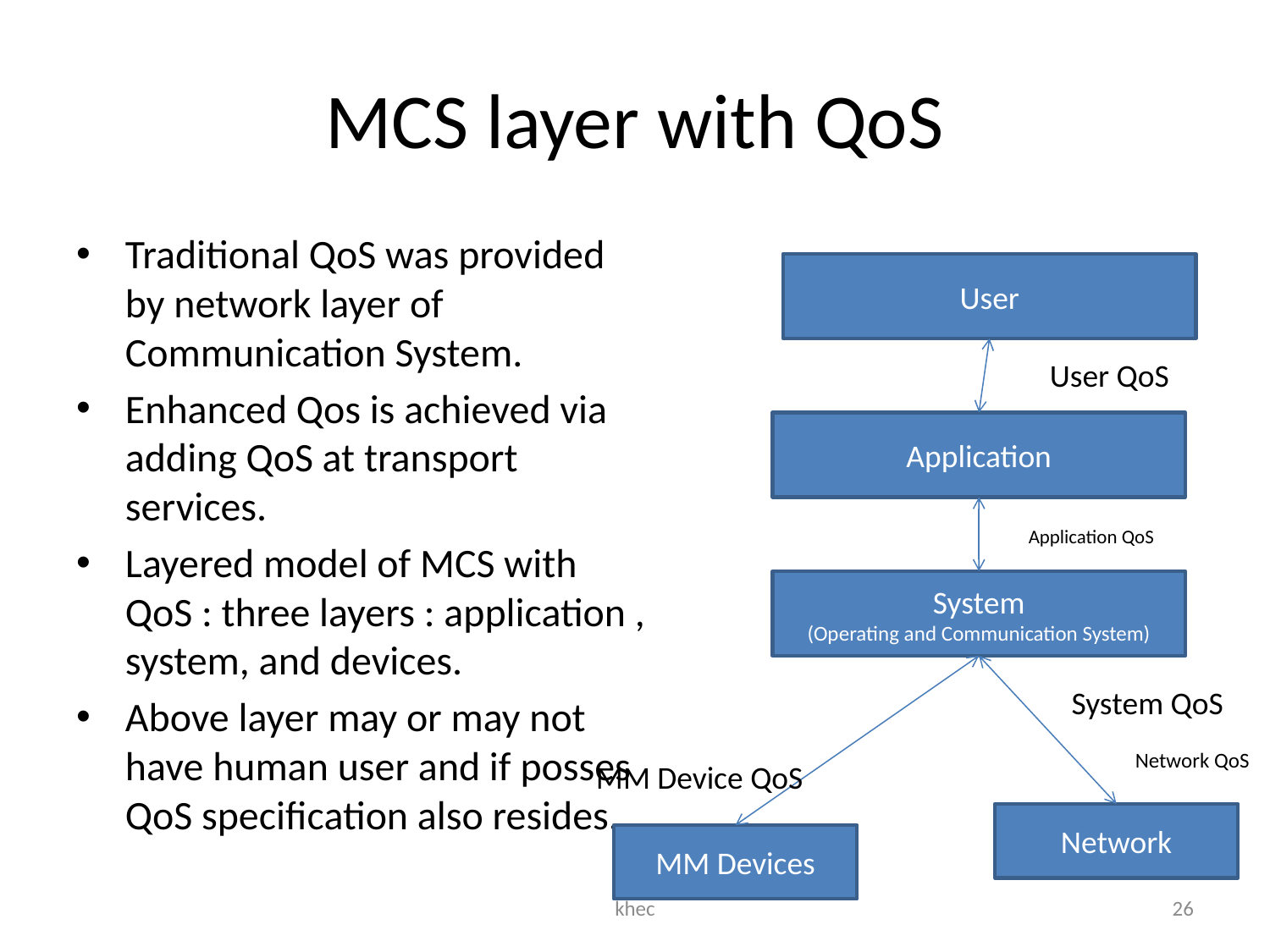

# MCS layer with QoS
Traditional QoS was provided by network layer of Communication System.
Enhanced Qos is achieved via adding QoS at transport services.
Layered model of MCS with QoS : three layers : application , system, and devices.
Above layer may or may not have human user and if posses QoS specification also resides.
User
User QoS
Application
Application QoS
System
(Operating and Communication System)
System QoS
Network QoS
MM Device QoS
Network
MM Devices
khec
26